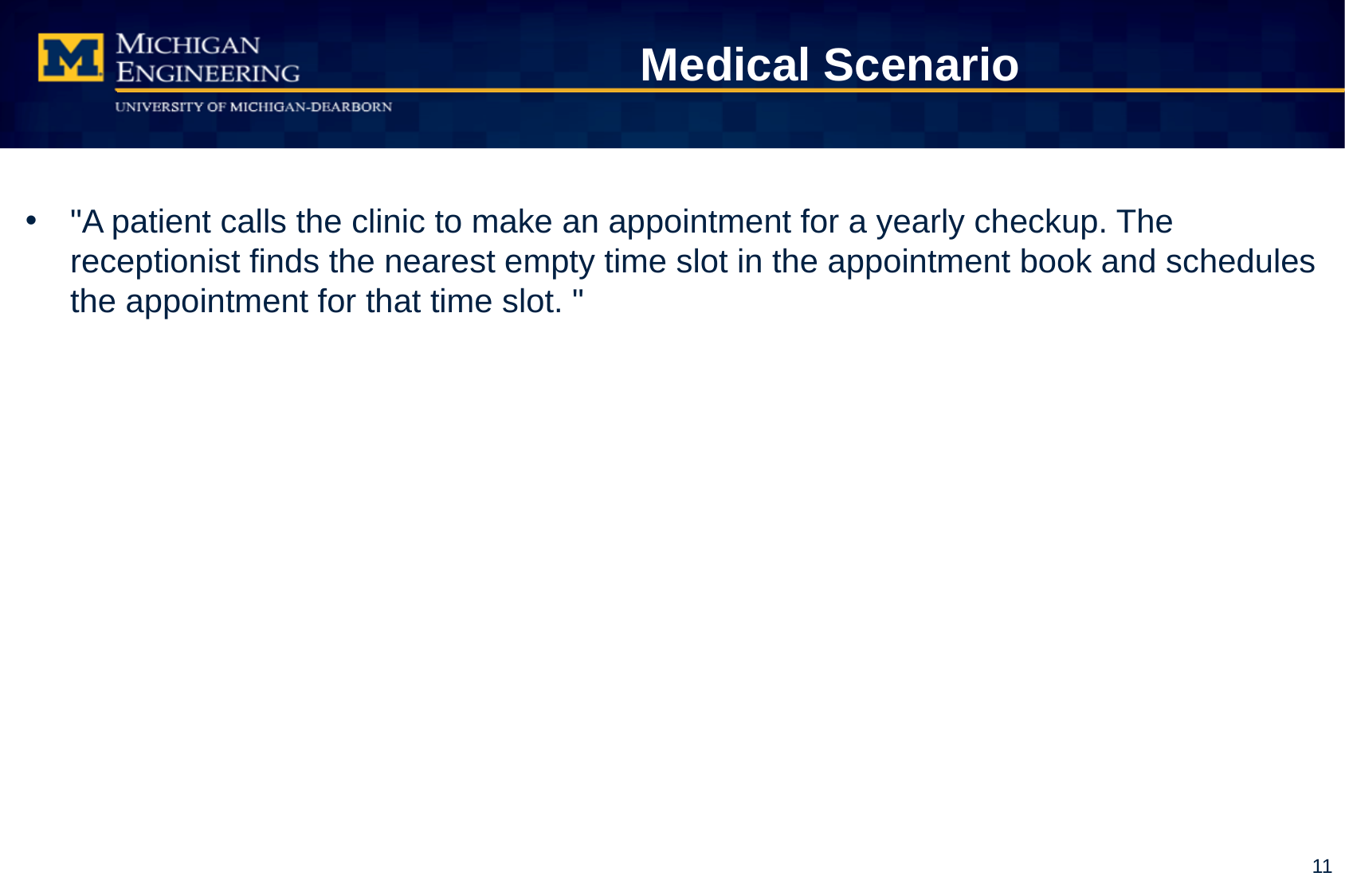

# Medical Scenario
"A patient calls the clinic to make an appointment for a yearly checkup. The receptionist finds the nearest empty time slot in the appointment book and schedules the appointment for that time slot. "

11